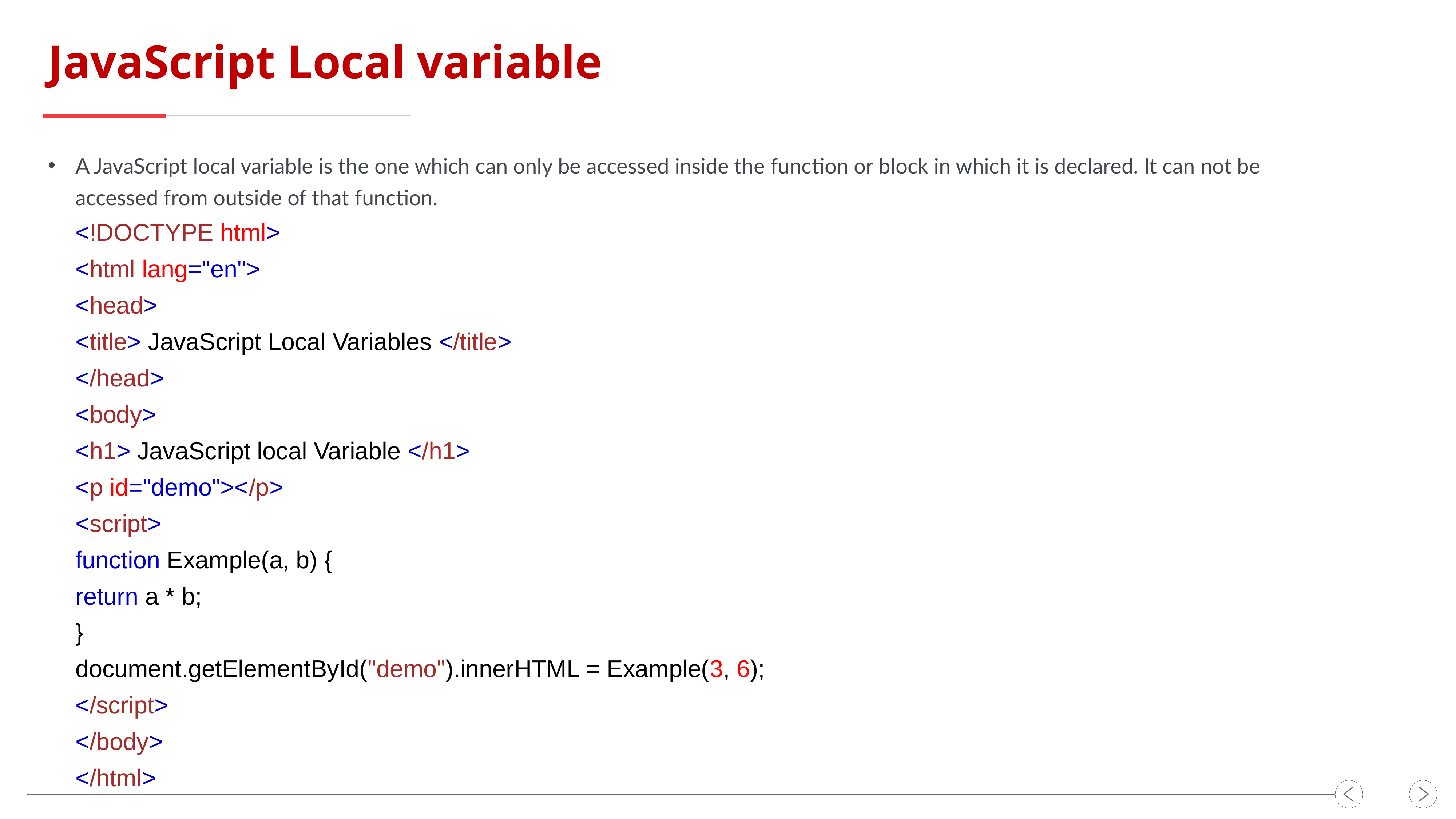

JavaScript Local variable
A JavaScript local variable is the one which can only be accessed inside the function or block in which it is declared. It can not be accessed from outside of that function.
<!DOCTYPE html>
<html lang="en">
<head>
<title> JavaScript Local Variables </title>
</head>
<body>
<h1> JavaScript local Variable </h1>
<p id="demo"></p>
<script>
function Example(a, b) {
return a * b;
}
document.getElementById("demo").innerHTML = Example(3, 6);
</script>
</body>
</html>